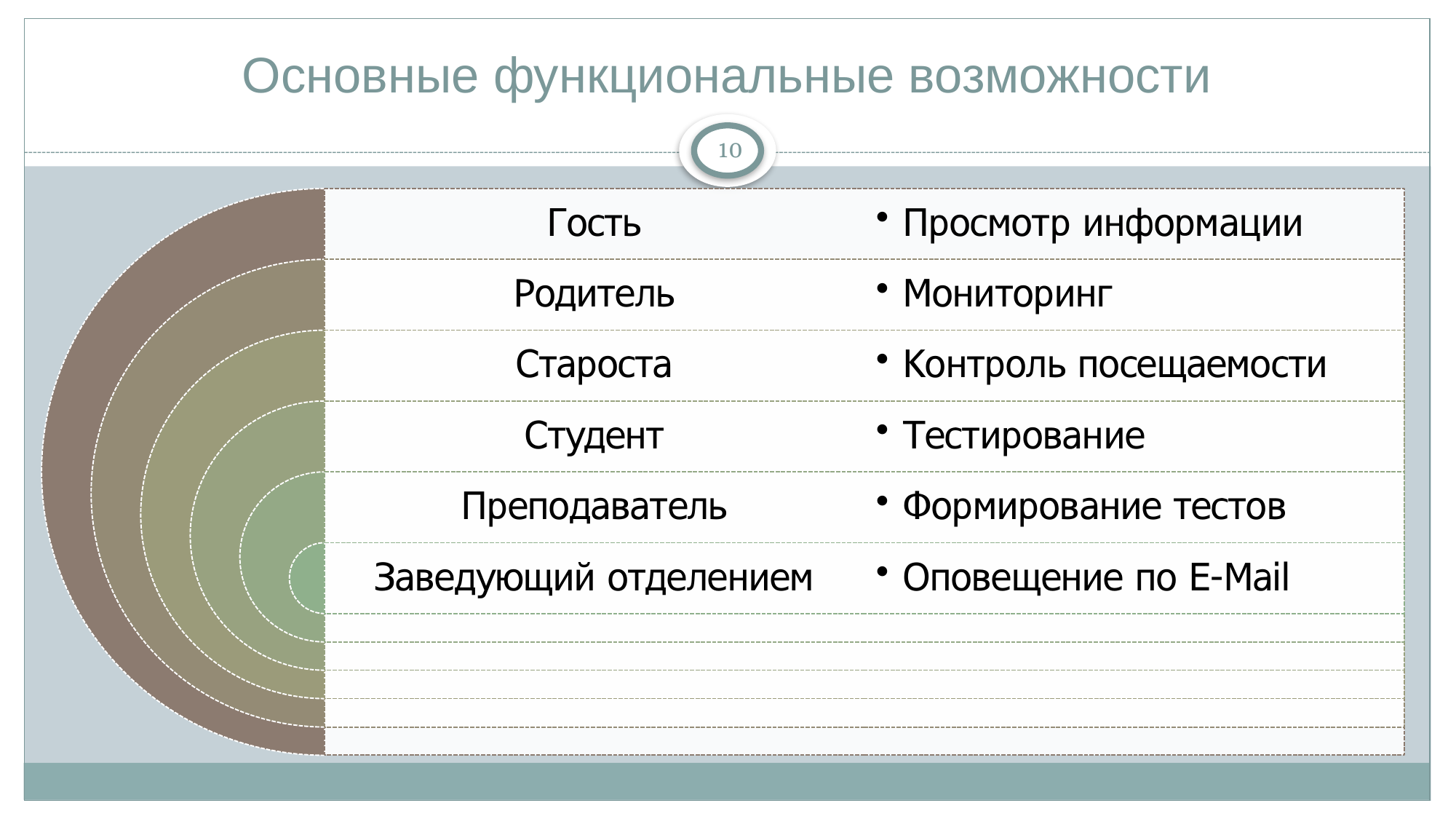

# Основные функциональные возможности
10
Гость
Родитель
Староста
Студент
Преподаватель
Заведующий отделением
Просмотр информации
Мониторинг
Контроль посещаемости
Тестирование
Формирование тестов
Оповещение по E-Mail